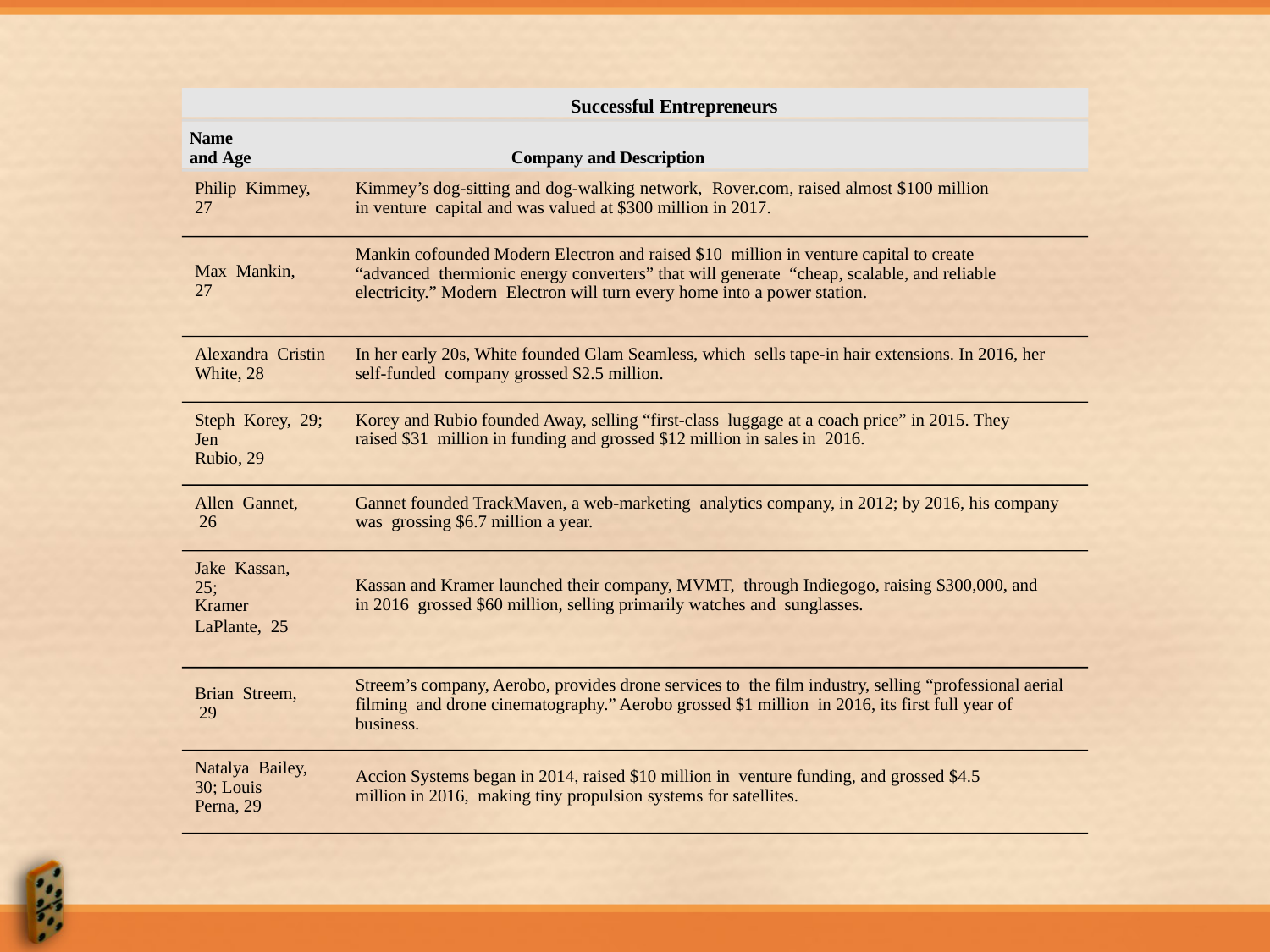

Successful Entrepreneurs

Name
and Age	                                                     Company and Description

Philip  Kimmey,  27
Kimmey’s dog-sitting and dog-walking network,  Rover.com, raised almost $100 million in venture  capital and was valued at $300 million in 2017.

Mankin cofounded Modern Electron and raised $10  million in venture capital to create “advanced  thermionic energy converters” that will generate  “cheap, scalable, and reliable electricity.” Modern  Electron will turn every home into a power station.
Max  Mankin,  27

Alexandra  Cristin  White, 28
In her early 20s, White founded Glam Seamless, which  sells tape-in hair extensions. In 2016, her self-funded  company grossed $2.5 million.

Steph  Korey,  29; Jen
Rubio, 29
Korey and Rubio founded Away, selling “first-class  luggage at a coach price” in 2015. They raised $31  million in funding and grossed $12 million in sales in  2016.

Allen  Gannet,  26
Gannet founded TrackMaven, a web-marketing  analytics company, in 2012; by 2016, his company was  grossing $6.7 million a year.

Jake  Kassan,  25;
Kramer
LaPlante,  25
Kassan and Kramer launched their company, MVMT,  through Indiegogo, raising $300,000, and in 2016  grossed $60 million, selling primarily watches and  sunglasses.

Streem’s company, Aerobo, provides drone services to  the film industry, selling “professional aerial filming  and drone cinematography.” Aerobo grossed $1 million  in 2016, its first full year of business.
Brian  Streem,  29

Natalya  Bailey,  30; Louis
Perna, 29
Accion Systems began in 2014, raised $10 million in  venture funding, and grossed $4.5 million in 2016,  making tiny propulsion systems for satellites.